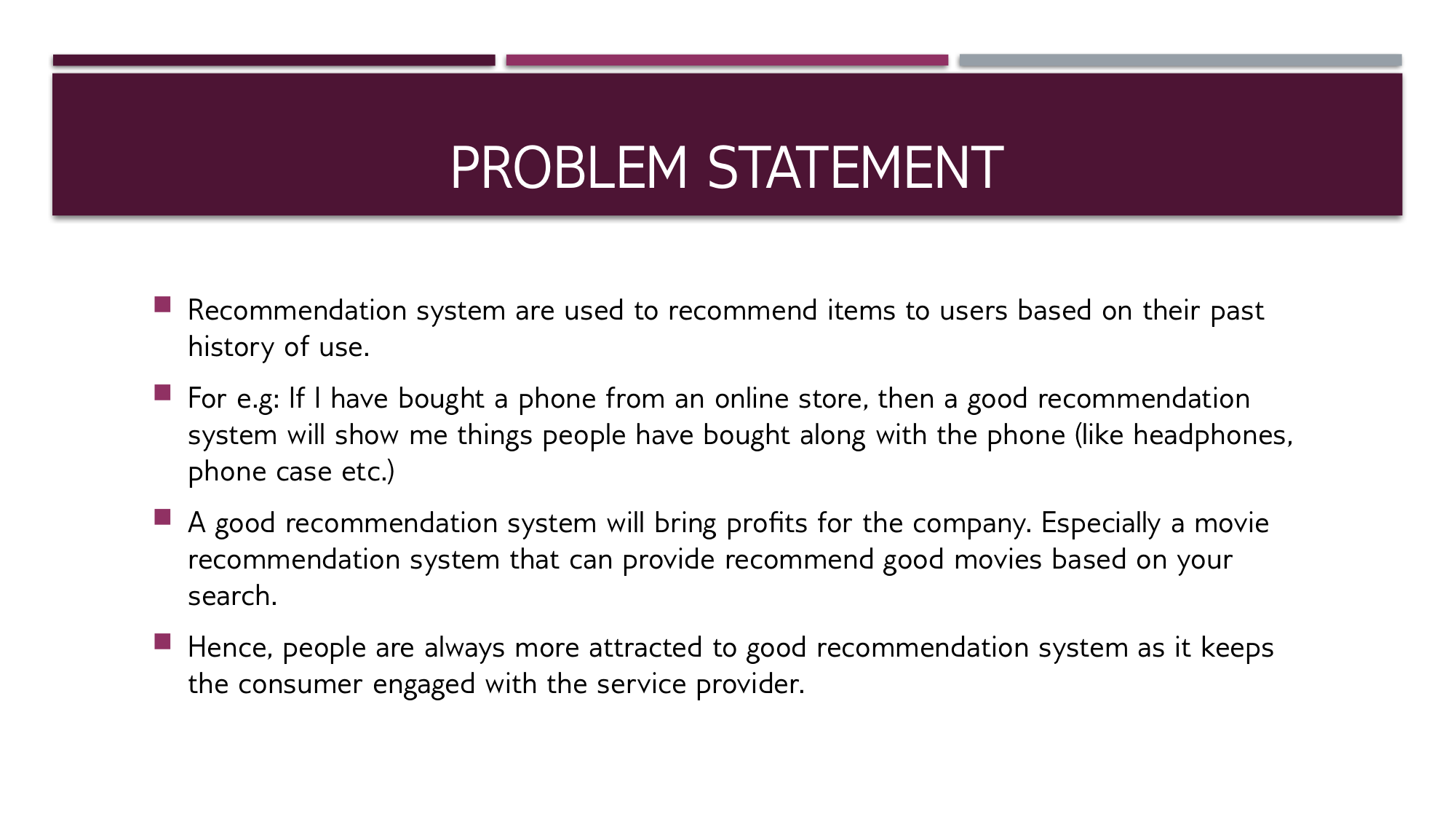

# PROBLEM STATEMENT
Recommendation system are used to recommend items to users based on their past history of use.
For e.g: If I have bought a phone from an online store, then a good recommendation system will show me things people have bought along with the phone (like headphones, phone case etc.)
A good recommendation system will bring profits for the company. Especially a movie recommendation system that can provide recommend good movies based on your search.
Hence, people are always more attracted to good recommendation system as it keeps the consumer engaged with the service provider.